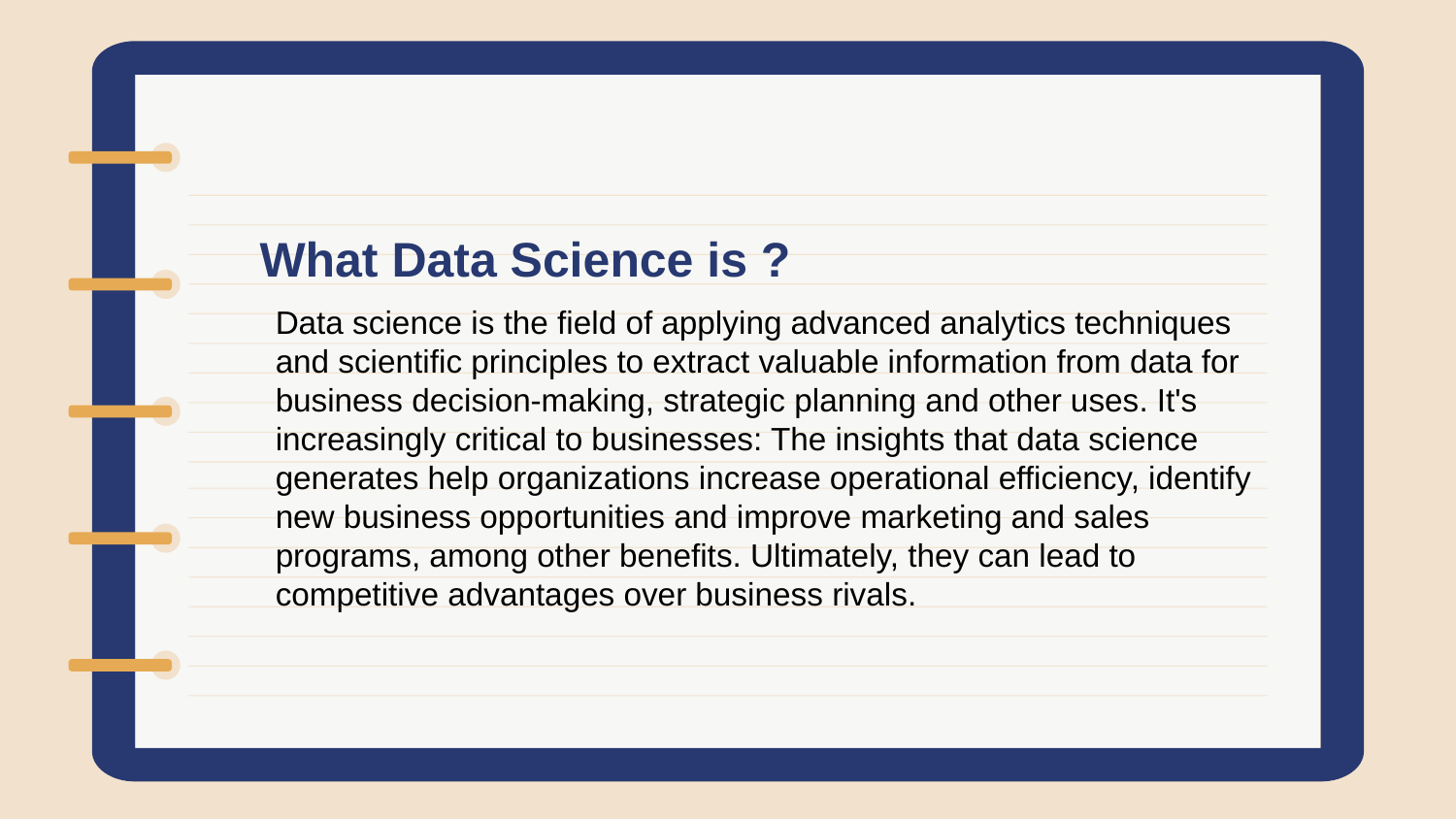

What Data Science is ?
Data science is the field of applying advanced analytics techniques and scientific principles to extract valuable information from data for business decision-making, strategic planning and other uses. It's increasingly critical to businesses: The insights that data science generates help organizations increase operational efficiency, identify new business opportunities and improve marketing and sales programs, among other benefits. Ultimately, they can lead to competitive advantages over business rivals.